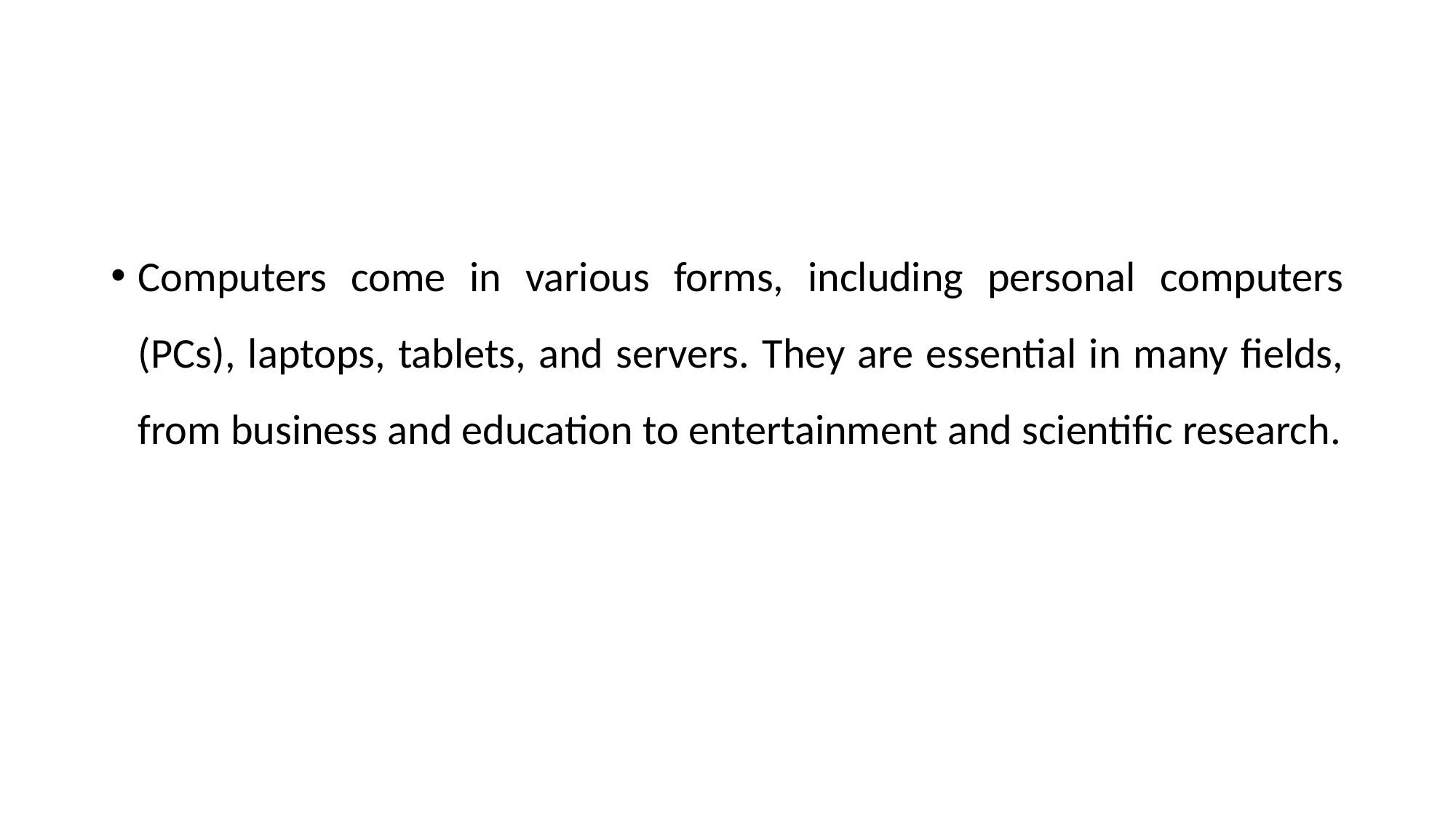

#
Computers come in various forms, including personal computers (PCs), laptops, tablets, and servers. They are essential in many fields, from business and education to entertainment and scientific research.